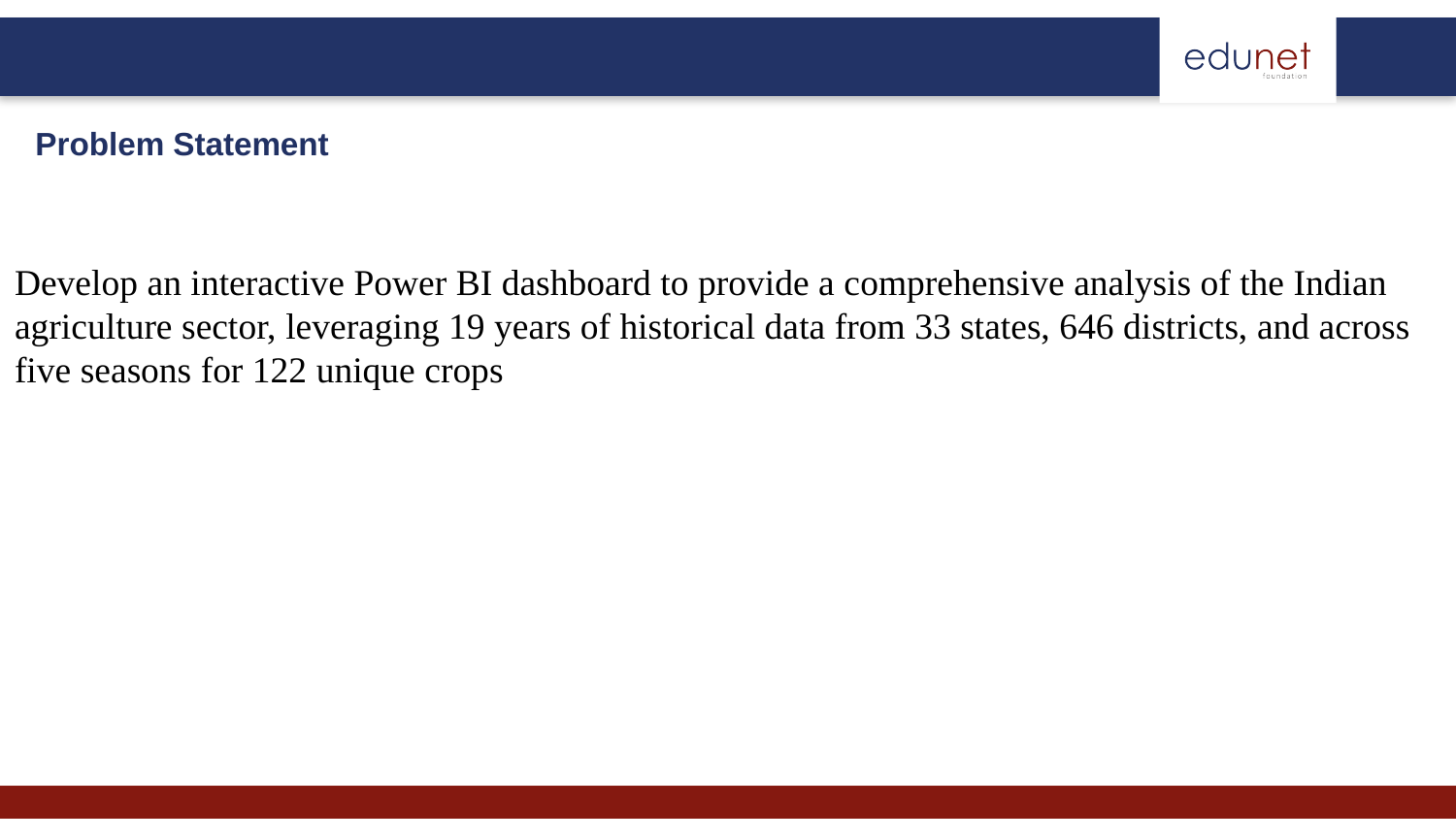

Problem Statement

Develop an interactive Power BI dashboard to provide a comprehensive analysis of the Indian agriculture sector, leveraging 19 years of historical data from 33 states, 646 districts, and across five seasons for 122 unique crops